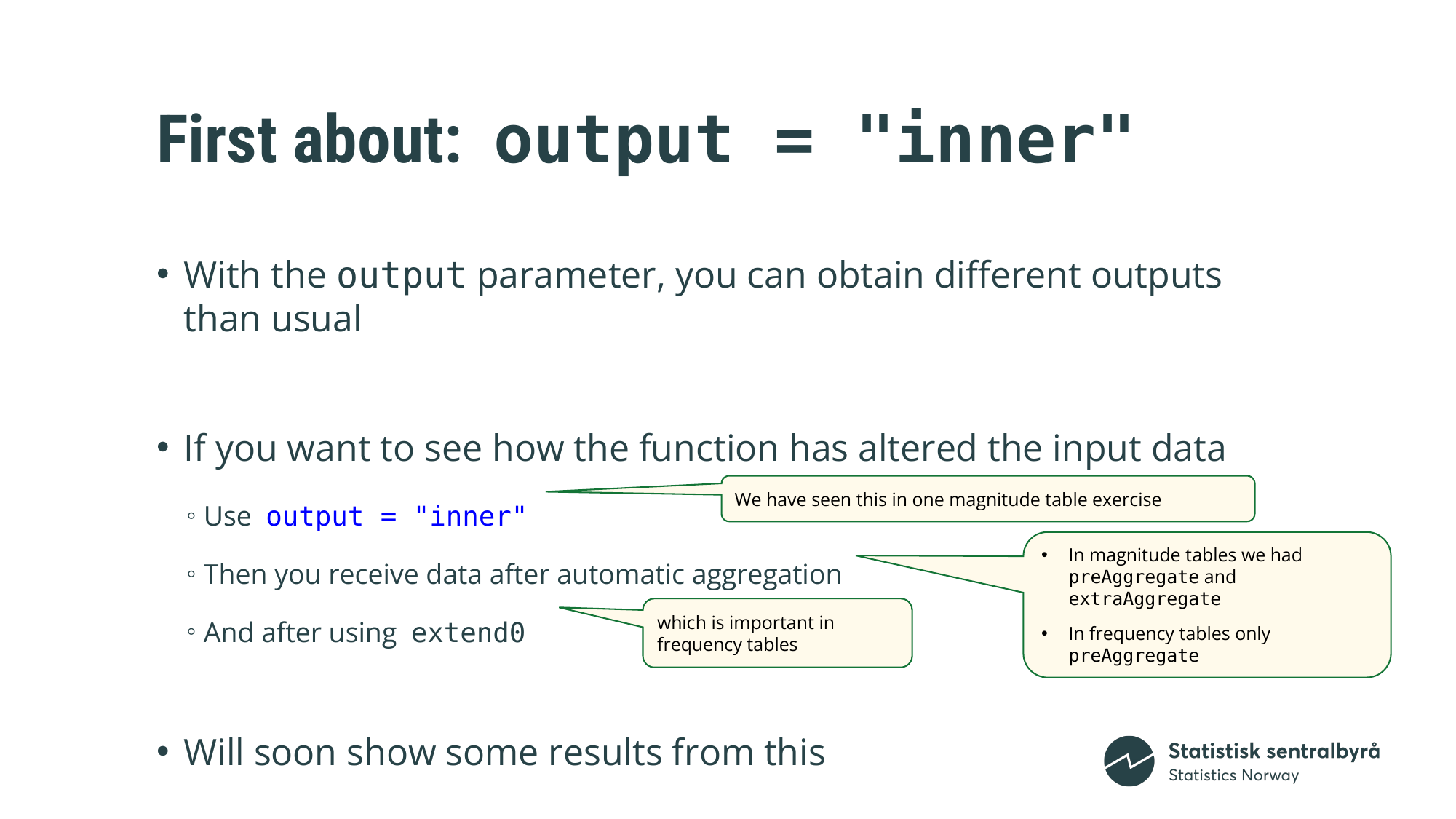

# First about:  output = "inner"
With the output parameter, you can obtain different outputs than usual

If you want to see how the function has altered the input data
Use  output = "inner"
Then you receive data after automatic aggregation
And after using  extend0

Will soon show some results from this

We have seen this in one magnitude table exercise
In magnitude tables we had preAggregate and extraAggregate
In frequency tables only preAggregate
which is important in frequency tables